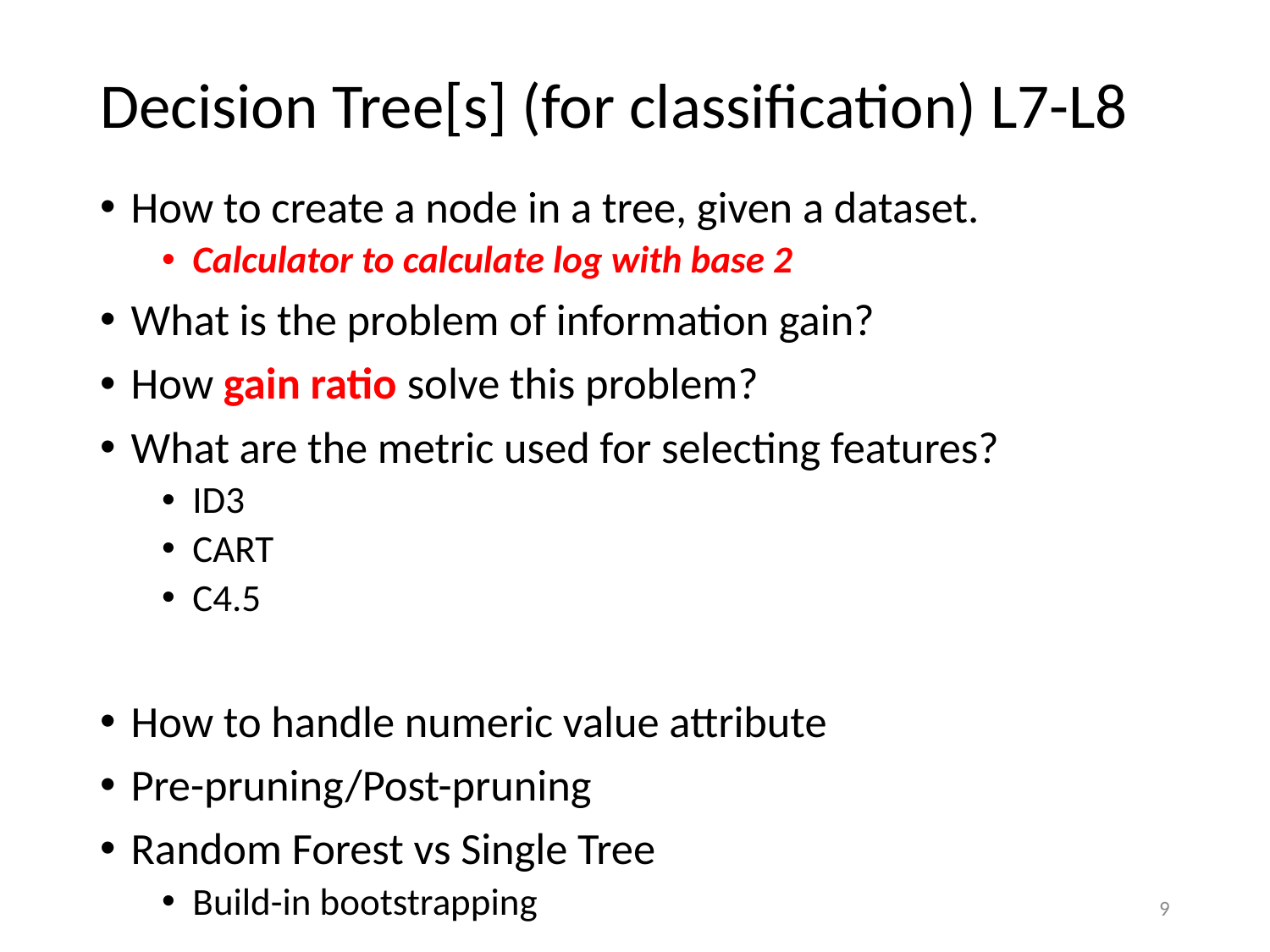

# Decision Tree[s] (for classification) L7-L8
How to create a node in a tree, given a dataset.
Calculator to calculate log with base 2
What is the problem of information gain?
How gain ratio solve this problem?
What are the metric used for selecting features?
ID3
CART
C4.5

How to handle numeric value attribute
Pre-pruning/Post-pruning
Random Forest vs Single Tree
Build-in bootstrapping
9